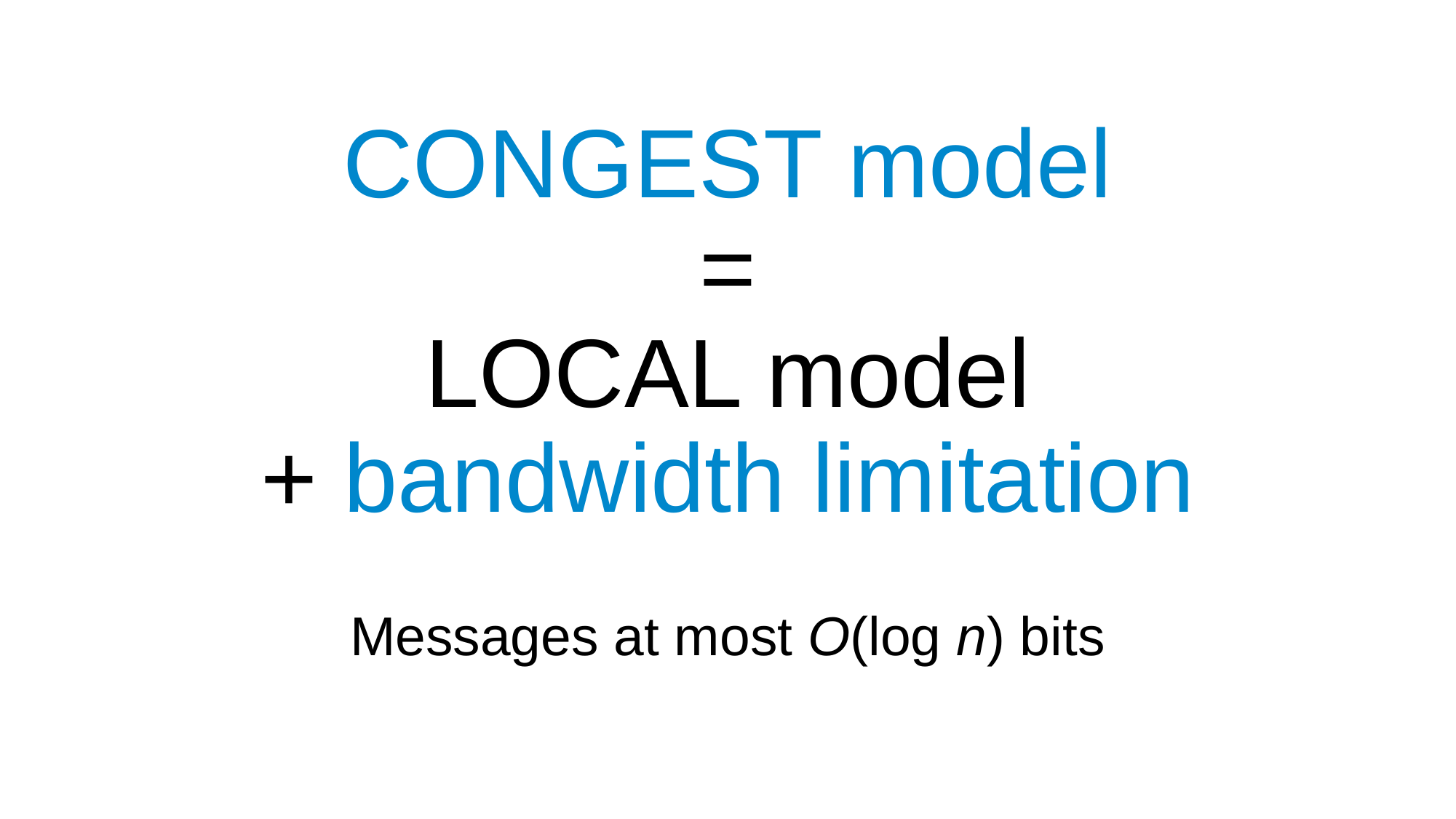

CONGEST model
=
LOCAL model
+ bandwidth limitation
Messages at most O(log n) bits